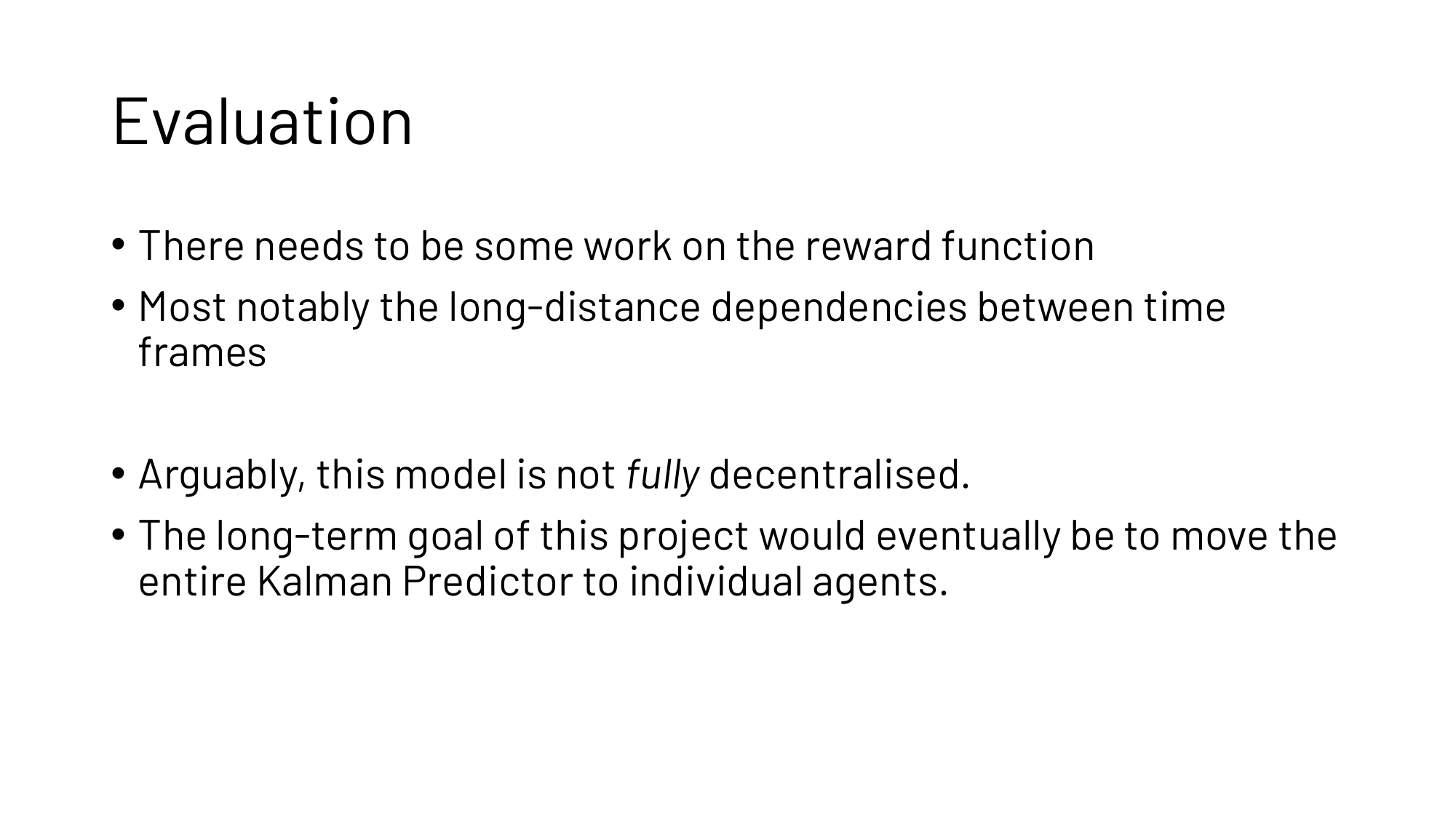

# Evaluation
There needs to be some work on the reward function
Most notably the long-distance dependencies between time frames

Arguably, this model is not fully decentralised.
The long-term goal of this project would eventually be to move the entire Kalman Predictor to individual agents.